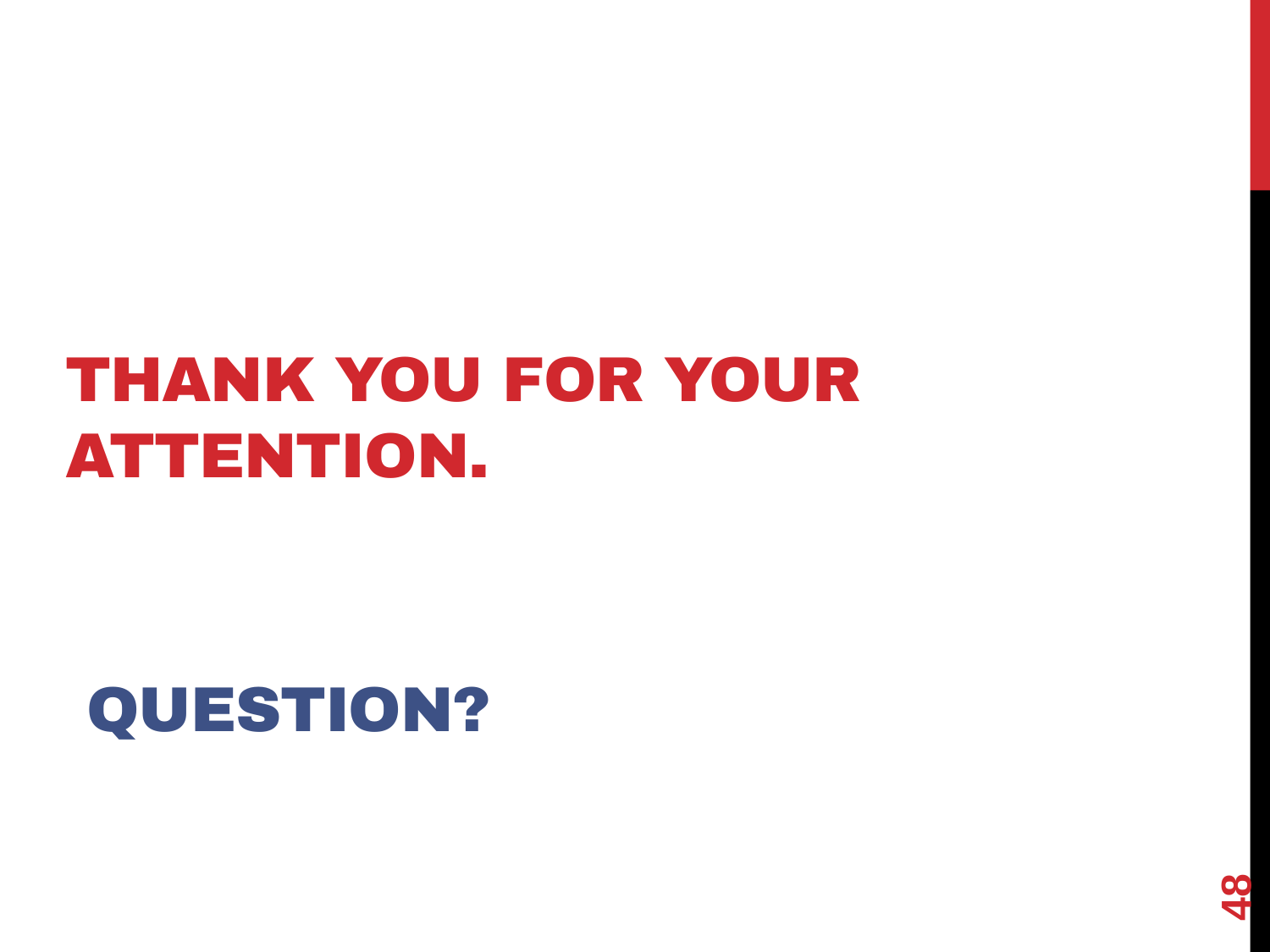

# Thank you for your attention.
Question?
48